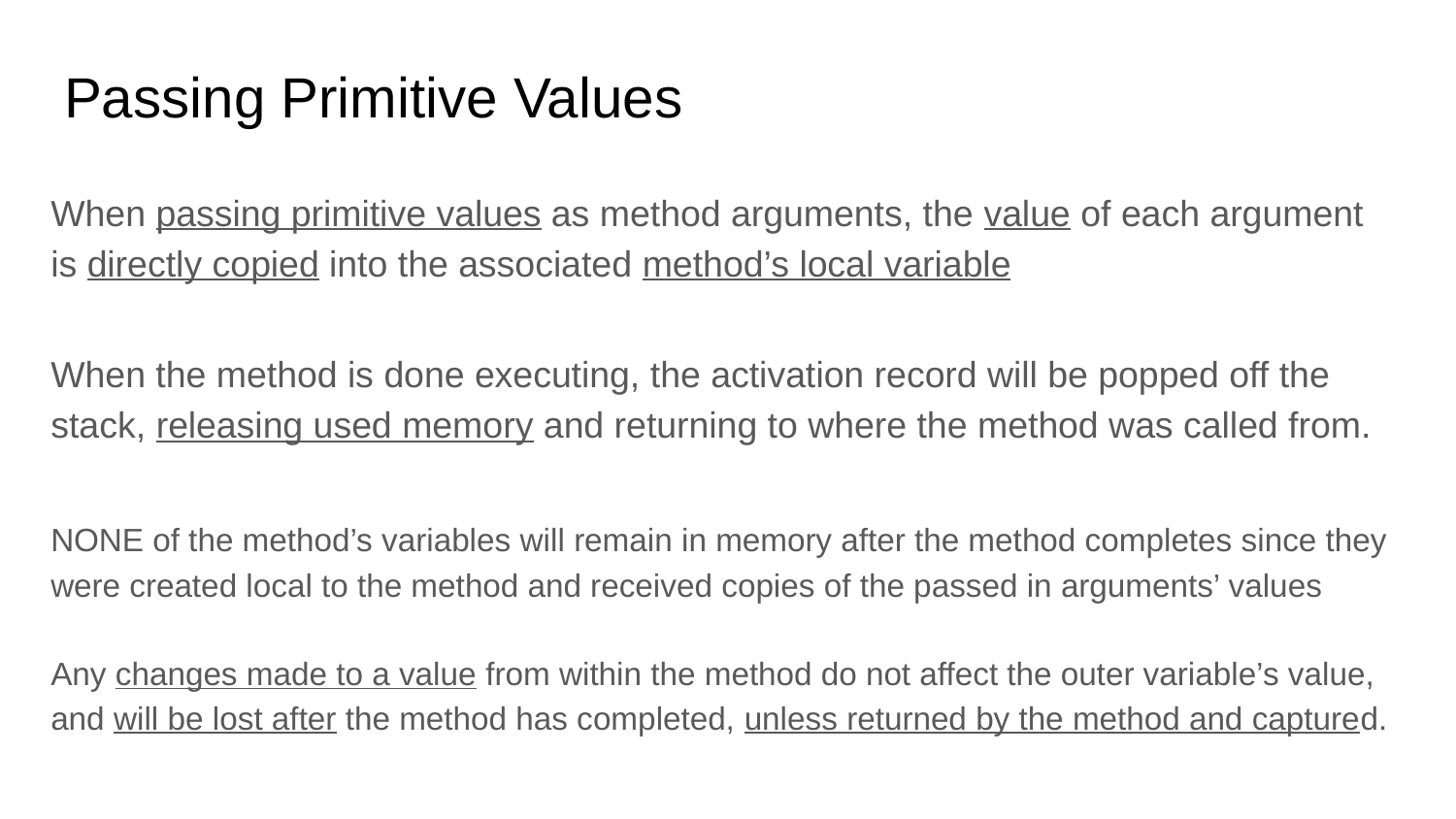

# Passing Primitive Values
When passing primitive values as method arguments, the value of each argument is directly copied into the associated method’s local variable
When the method is done executing, the activation record will be popped off the stack, releasing used memory and returning to where the method was called from.
NONE of the method’s variables will remain in memory after the method completes since they were created local to the method and received copies of the passed in arguments’ values

Any changes made to a value from within the method do not affect the outer variable’s value, and will be lost after the method has completed, unless returned by the method and captured.